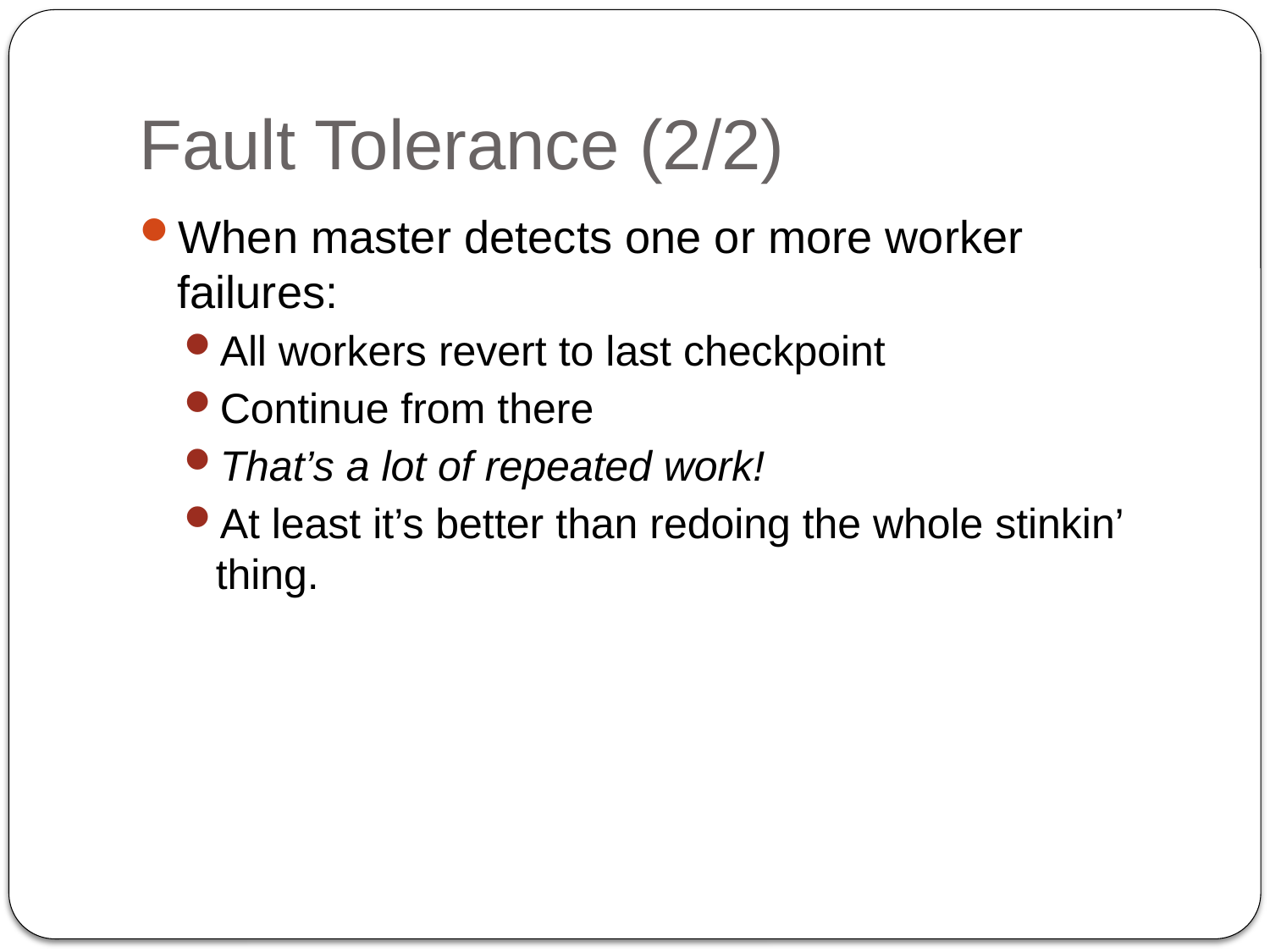

# Fault Tolerance (2/2)
When master detects one or more worker failures:
All workers revert to last checkpoint
Continue from there
That’s a lot of repeated work!
At least it’s better than redoing the whole stinkin’ thing.